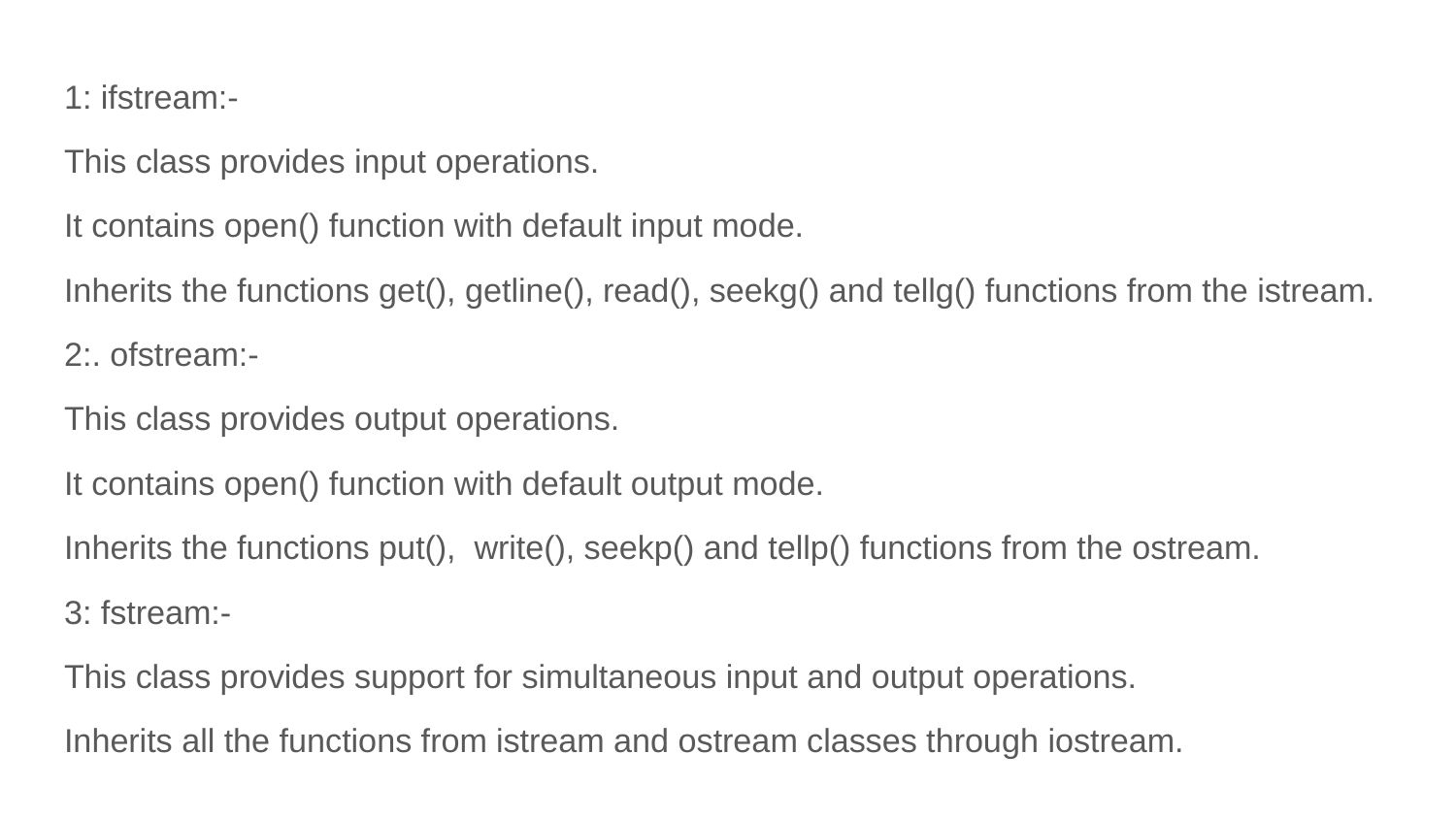

1: ifstream:-
This class provides input operations.
It contains open() function with default input mode.
Inherits the functions get(), getline(), read(), seekg() and tellg() functions from the istream.
2:. ofstream:-
This class provides output operations.
It contains open() function with default output mode.
Inherits the functions put(),  write(), seekp() and tellp() functions from the ostream.
3: fstream:-
This class provides support for simultaneous input and output operations.
Inherits all the functions from istream and ostream classes through iostream.